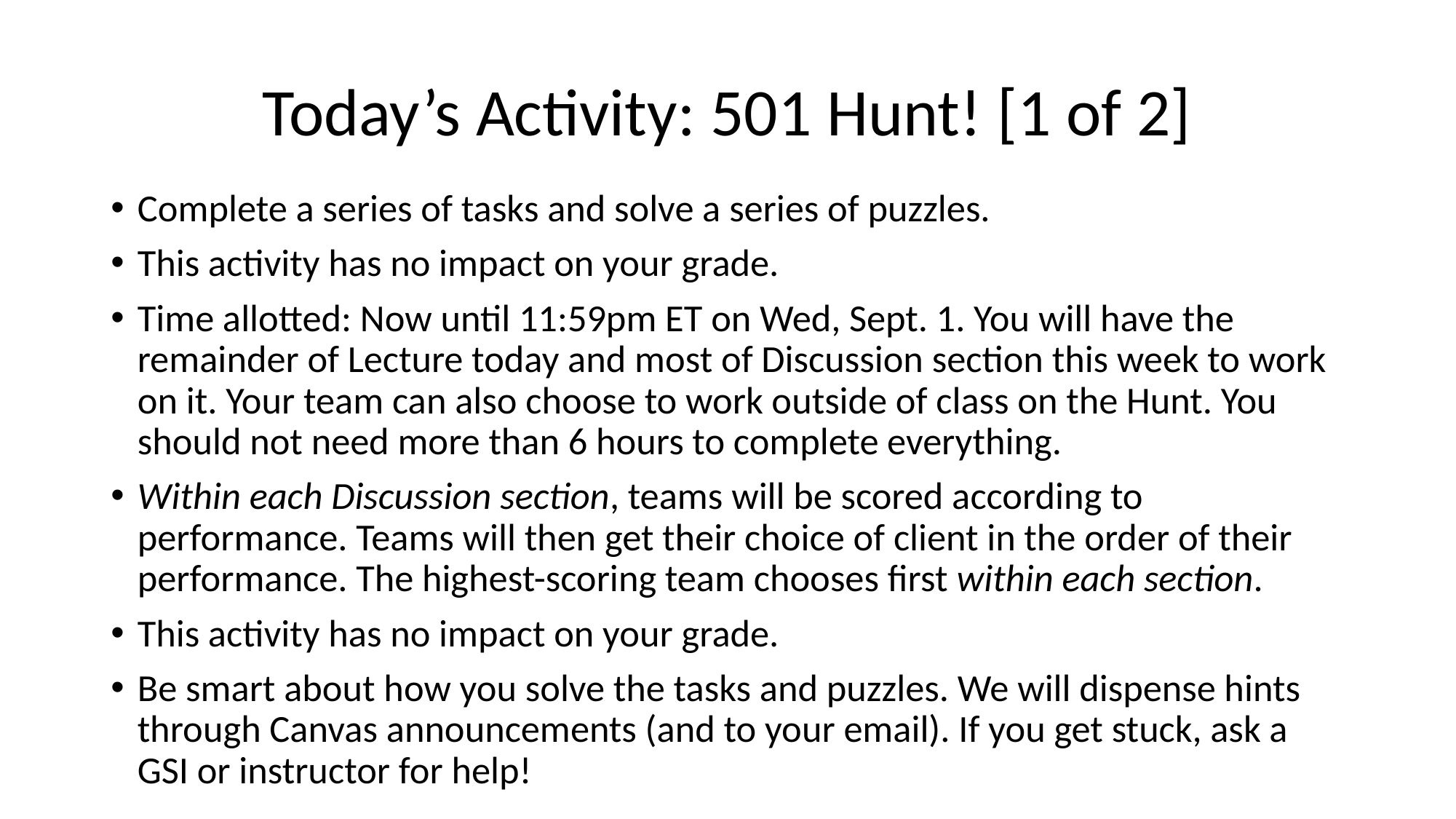

# Today’s Activity: 501 Hunt! [1 of 2]
Complete a series of tasks and solve a series of puzzles.
This activity has no impact on your grade.
Time allotted: Now until 11:59pm ET on Wed, Sept. 1. You will have the remainder of Lecture today and most of Discussion section this week to work on it. Your team can also choose to work outside of class on the Hunt. You should not need more than 6 hours to complete everything.
Within each Discussion section, teams will be scored according to performance. Teams will then get their choice of client in the order of their performance. The highest-scoring team chooses first within each section.
This activity has no impact on your grade.
Be smart about how you solve the tasks and puzzles. We will dispense hints through Canvas announcements (and to your email). If you get stuck, ask a GSI or instructor for help!